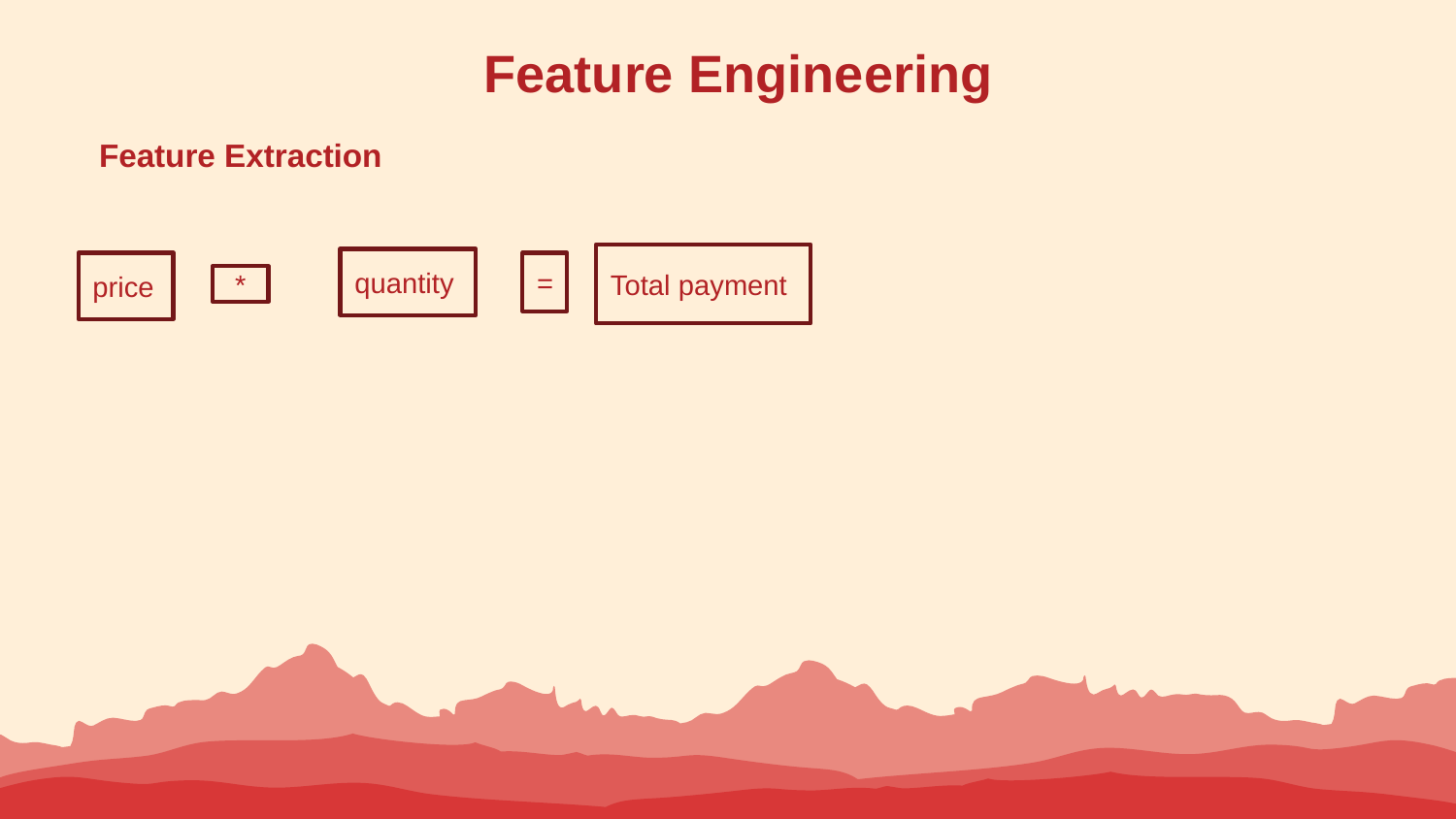

# Feature Engineering
Feature Extraction
Total payment
quantity
price
=
*